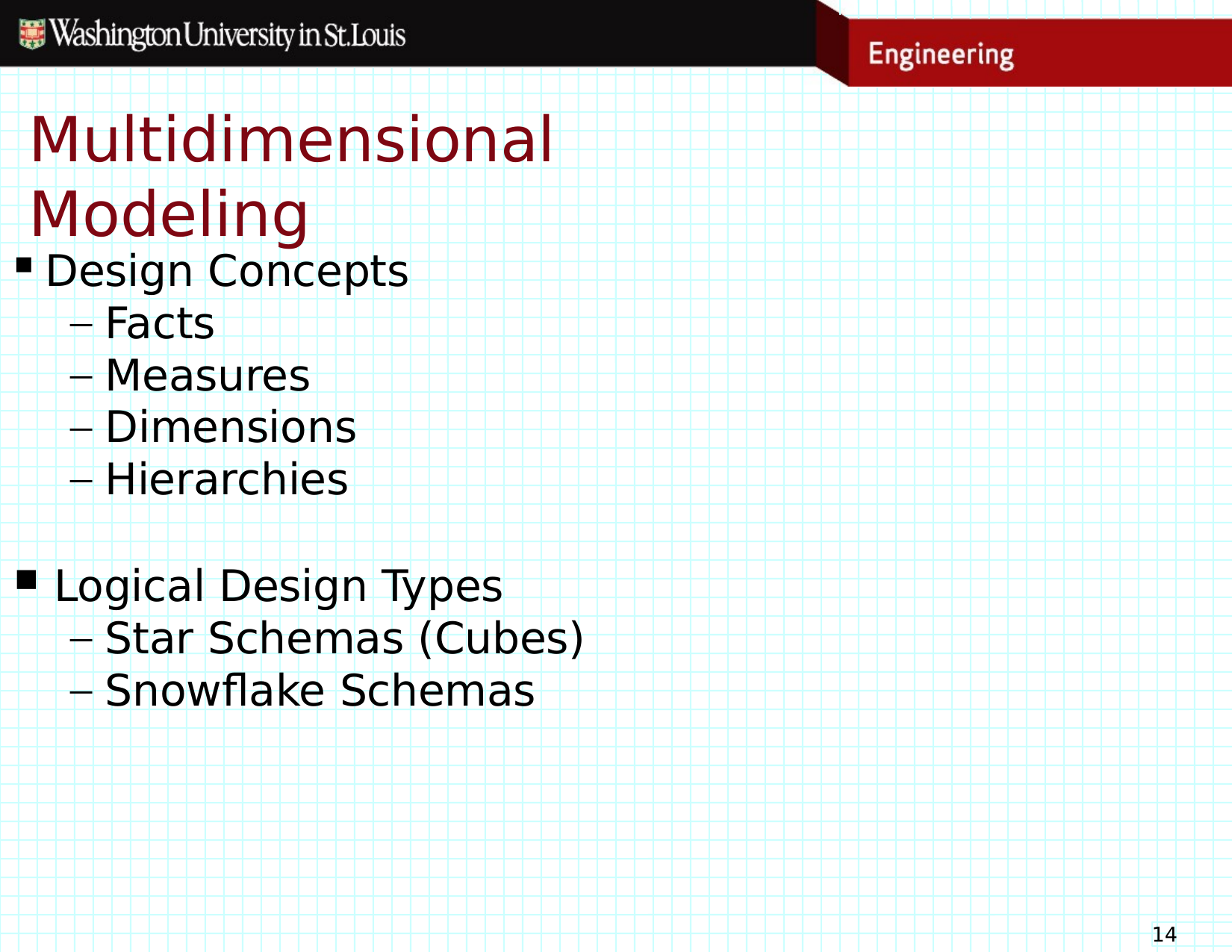

# Multidimensional Modeling

Design Concepts
Facts
Measures
Dimensions
Hierarchies

Logical Design Types
Star Schemas (Cubes)
Snowflake Schemas

14